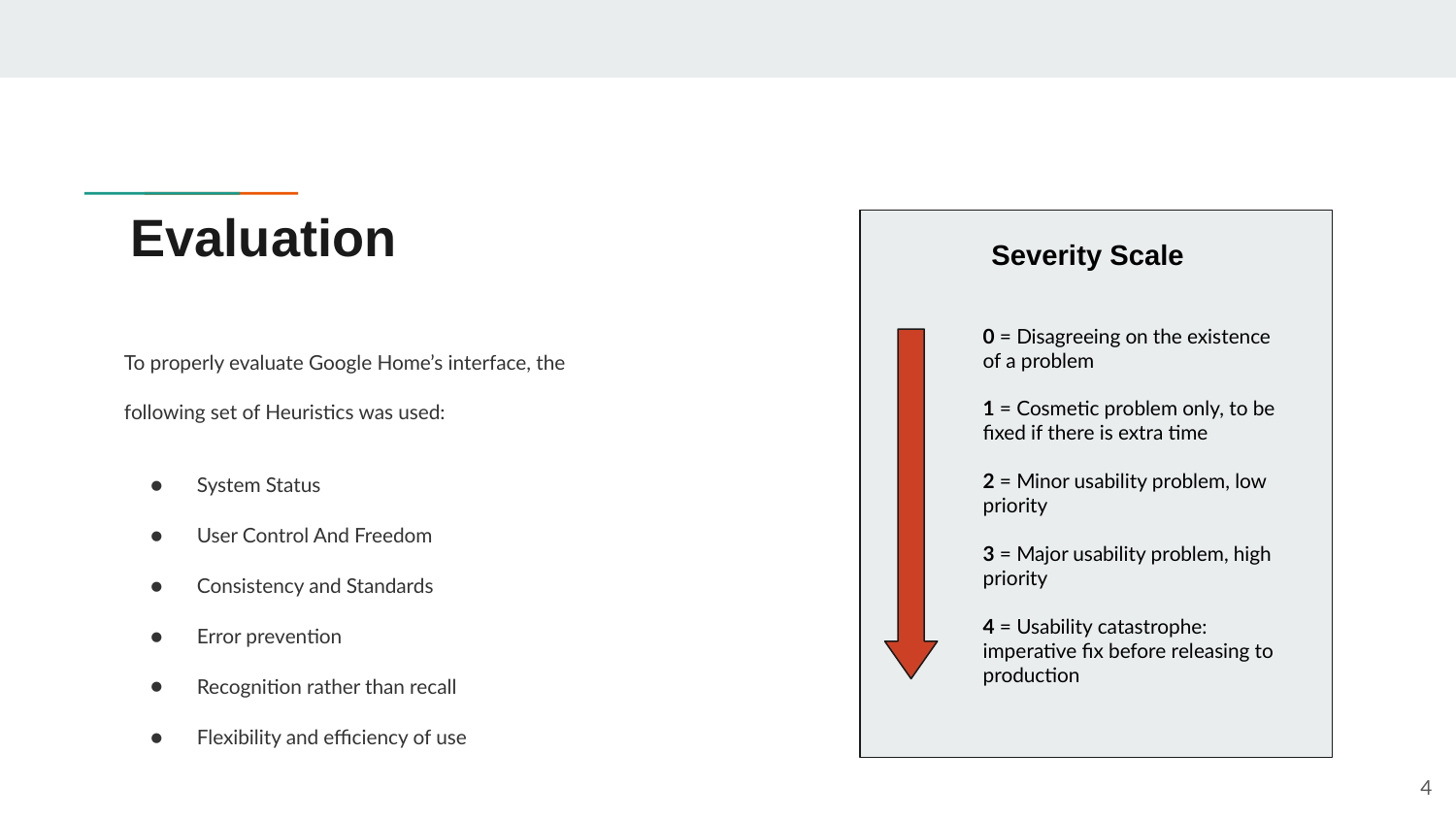

# Evaluation

Severity Scale
To properly evaluate Google Home’s interface, the following set of Heuristics was used:
System Status
User Control And Freedom
Consistency and Standards
Error prevention
Recognition rather than recall
Flexibility and efficiency of use

0 = Disagreeing on the existence of a problem

1 = Cosmetic problem only, to be fixed if there is extra time

2 = Minor usability problem, low priority

3 = Major usability problem, high priority

4 = Usability catastrophe: imperative fix before releasing to production

4